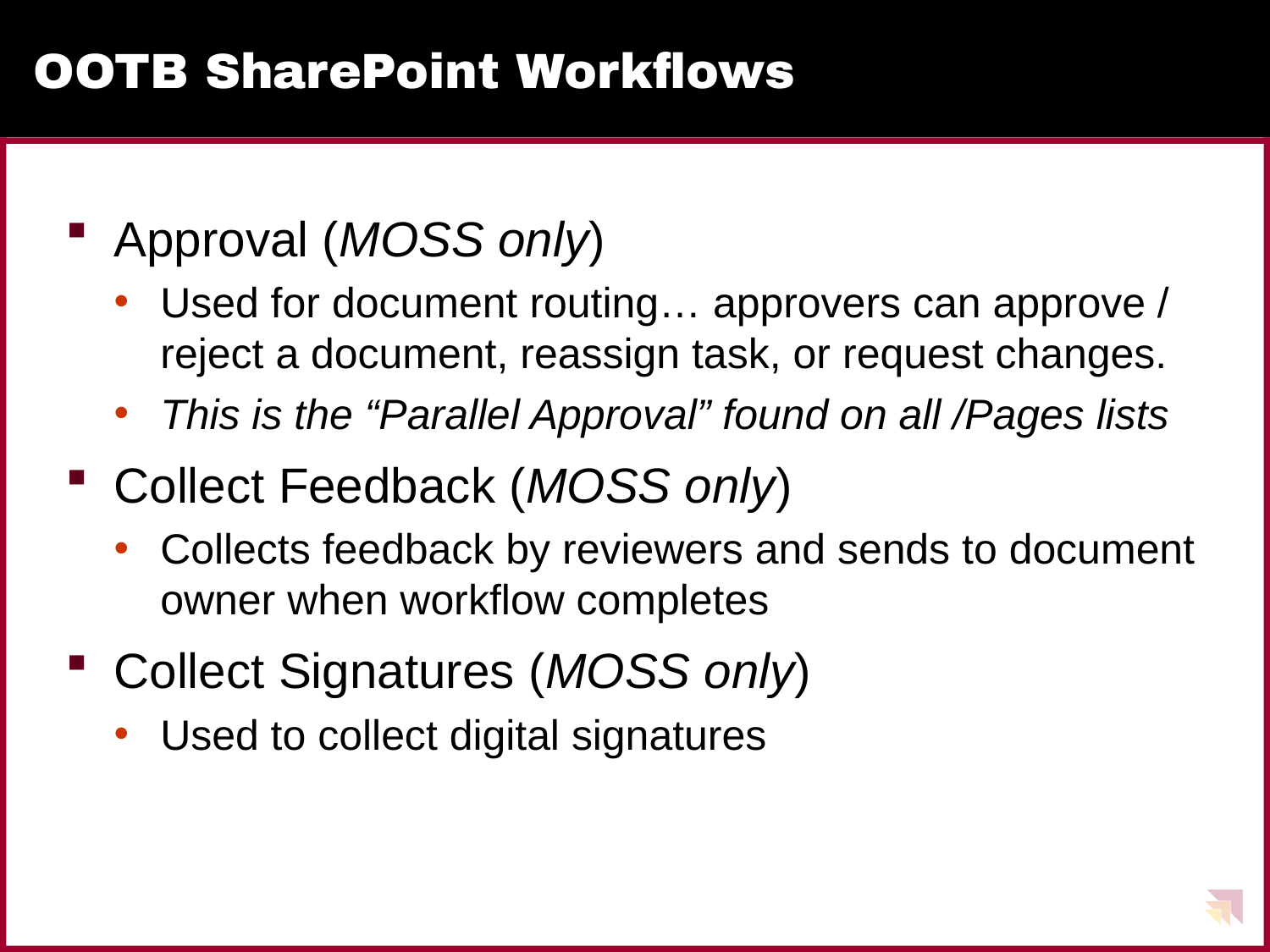

# OOTB SharePoint Workflows
Approval (MOSS only)
Used for document routing… approvers can approve / reject a document, reassign task, or request changes.
This is the “Parallel Approval” found on all /Pages lists
Collect Feedback (MOSS only)
Collects feedback by reviewers and sends to document owner when workflow completes
Collect Signatures (MOSS only)
Used to collect digital signatures